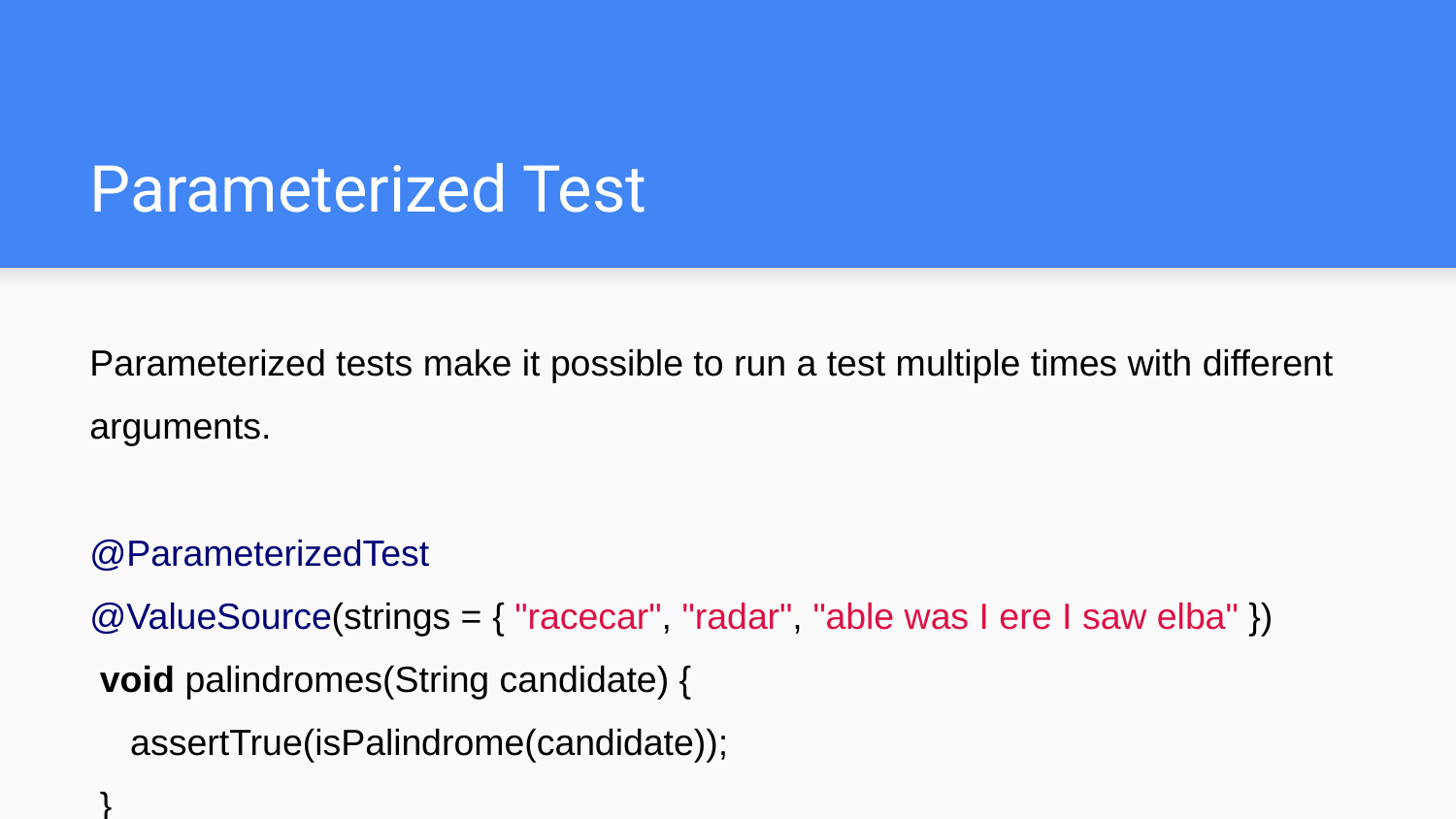

# Parameterized Test
Parameterized tests make it possible to run a test multiple times with different arguments.

@ParameterizedTest
@ValueSource(strings = { "racecar", "radar", "able was I ere I saw elba" })
 void palindromes(String candidate) {
    assertTrue(isPalindrome(candidate));
 }